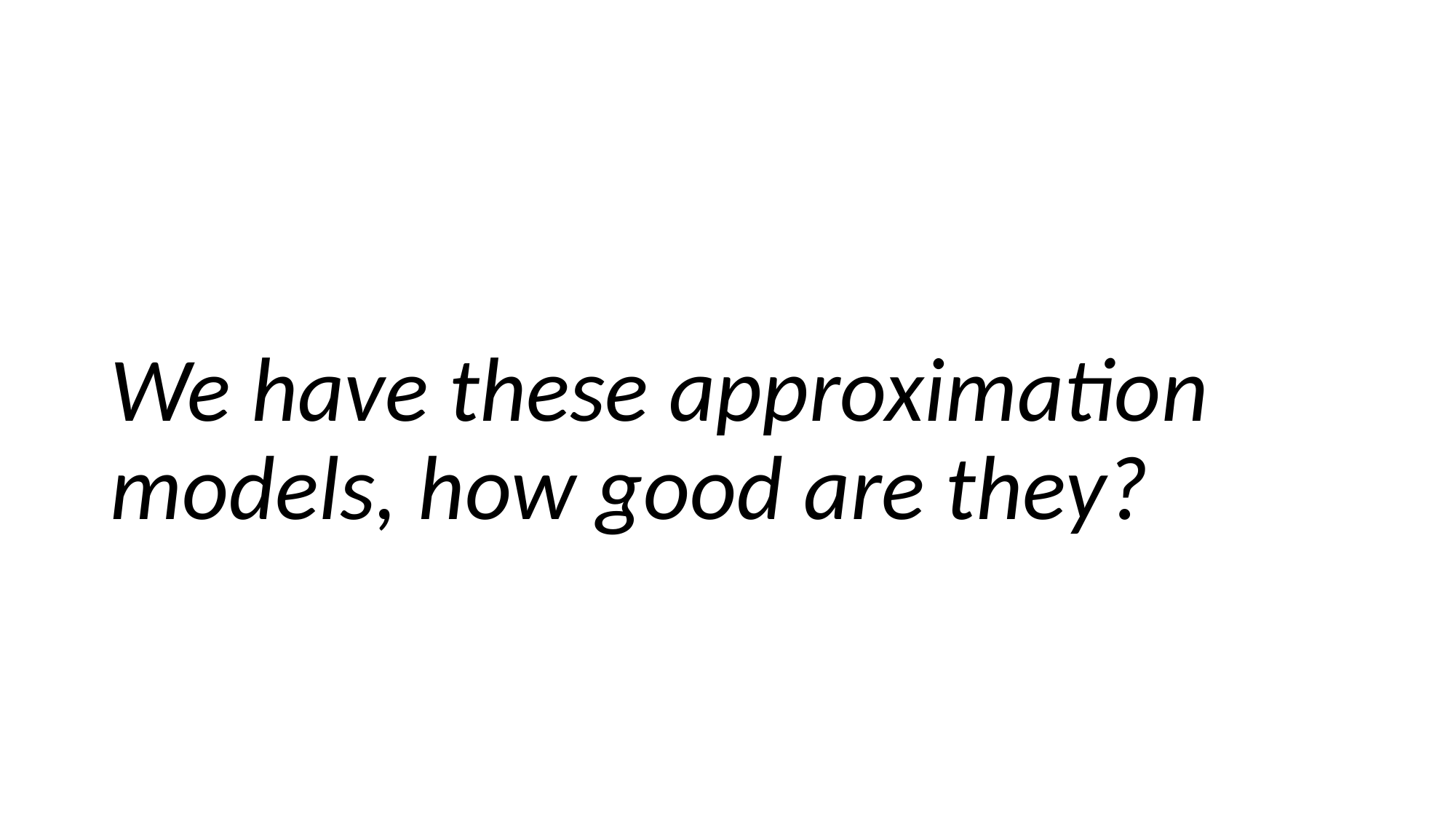

# We have these approximation models, how good are they?